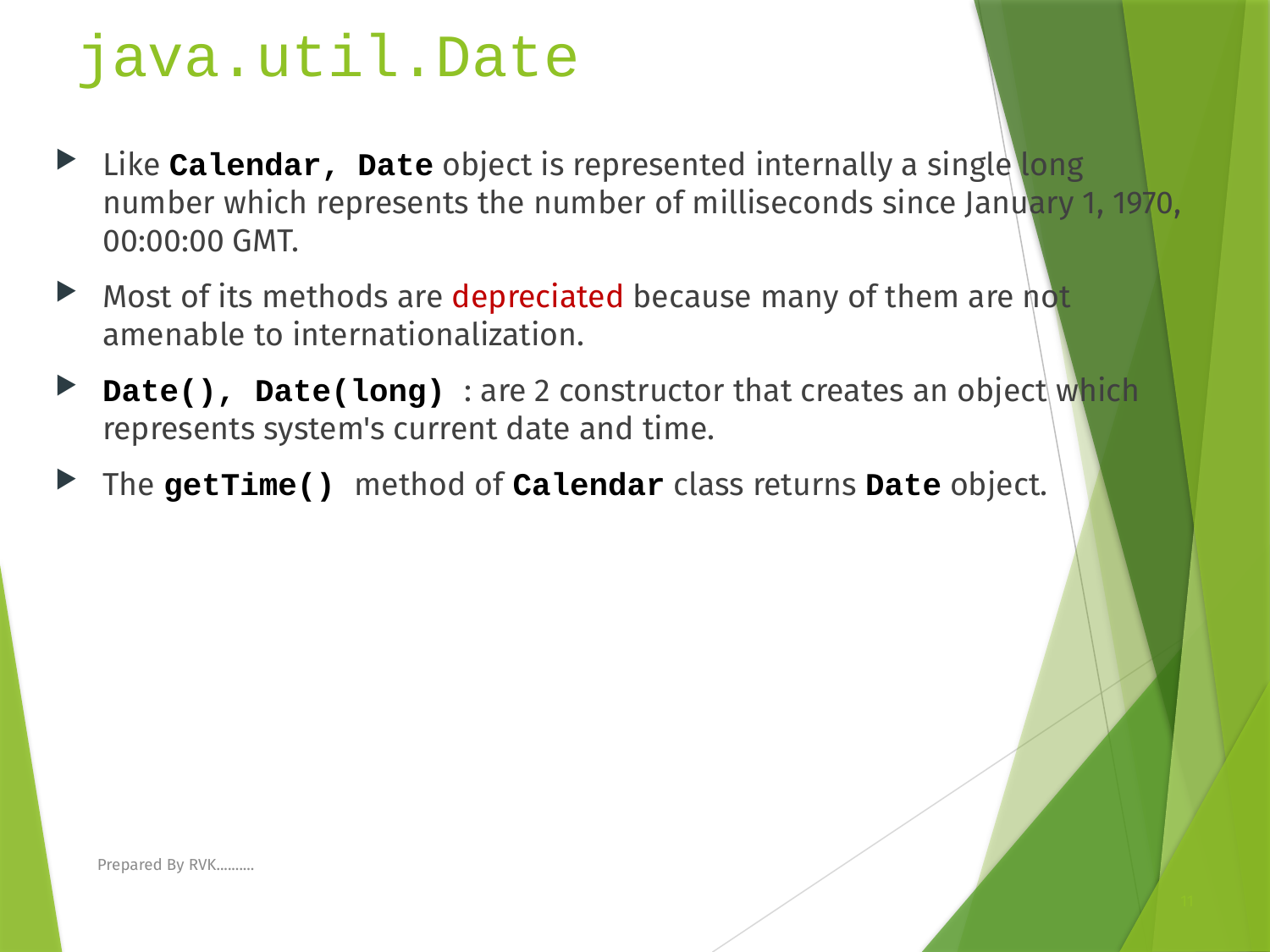

# java.util.Date
Like Calendar,  Date object is represented internally a single long number which represents the number of milliseconds since January 1, 1970, 00:00:00 GMT.
Most of its methods are depreciated because many of them are not amenable to internationalization.
Date(), Date(long) : are 2 constructor that creates an object which represents system's current date and time.
The getTime() method of Calendar class returns Date object.
Prepared By RVK..........
11